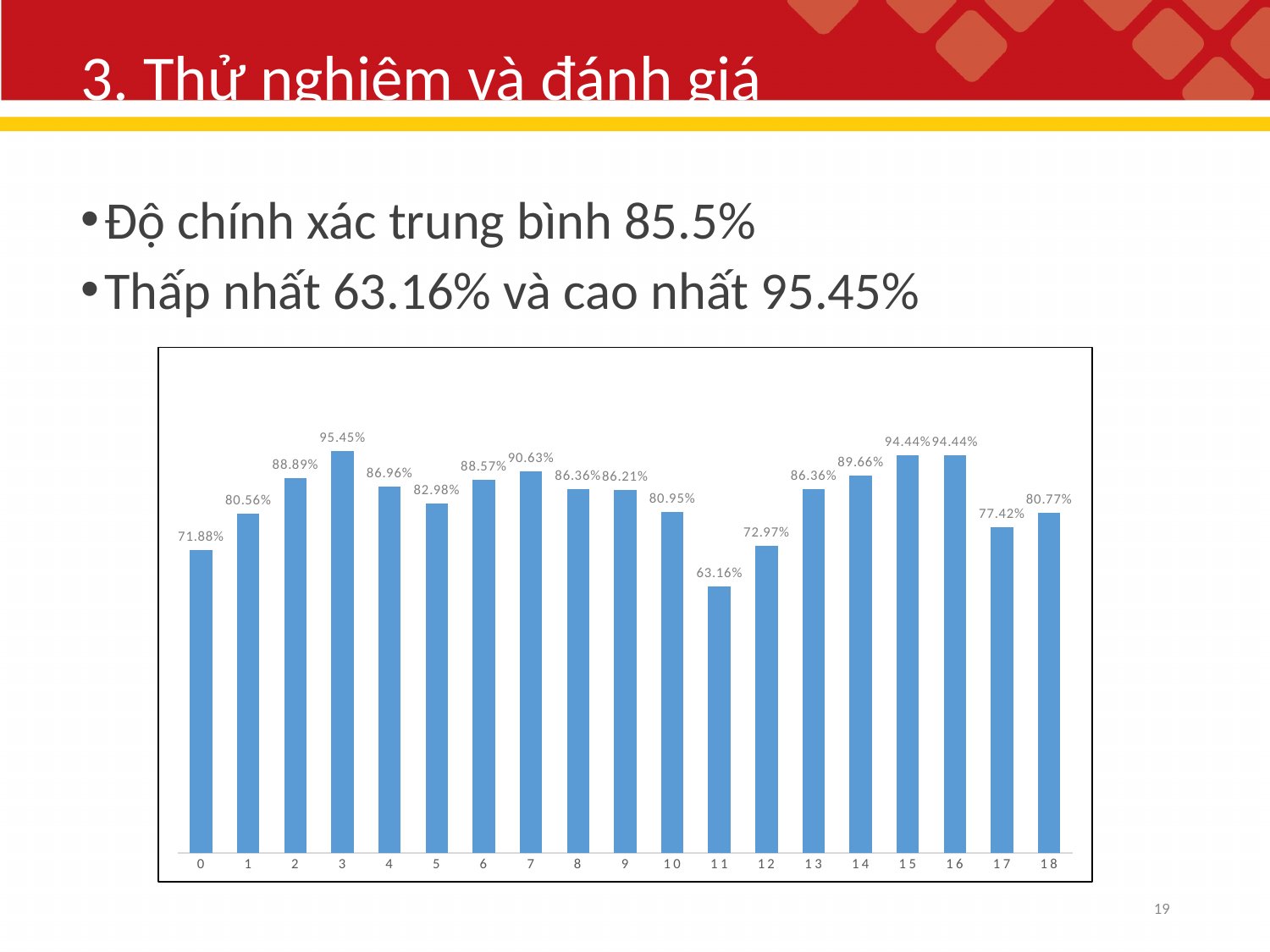

# 3. Thử nghiệm và đánh giá
Độ chính xác trung bình 85.5%
Thấp nhất 63.16% và cao nhất 95.45%

### Chart

| Category |  |
|---|---|
| 0 | 0.71875 |
| 1 | 0.8055555555555556 |
| 2 | 0.8888888888888888 |
| 3 | 0.9545454545454546 |
| 4 | 0.8695652173913043 |
| 5 | 0.8297872340425532 |
| 6 | 0.8857142857142857 |
| 7 | 0.90625 |
| 8 | 0.8636363636363636 |
| 9 | 0.8620689655172413 |
| 10 | 0.8095238095238095 |
| 11 | 0.631578947368421 |
| 12 | 0.7297297297297297 |
| 13 | 0.8636363636363636 |
| 14 | 0.896551724137931 |
| 15 | 0.9444444444444444 |
| 16 | 0.9444444444444444 |
| 17 | 0.7741935483870968 |
| 18 | 0.8076923076923077 |
19